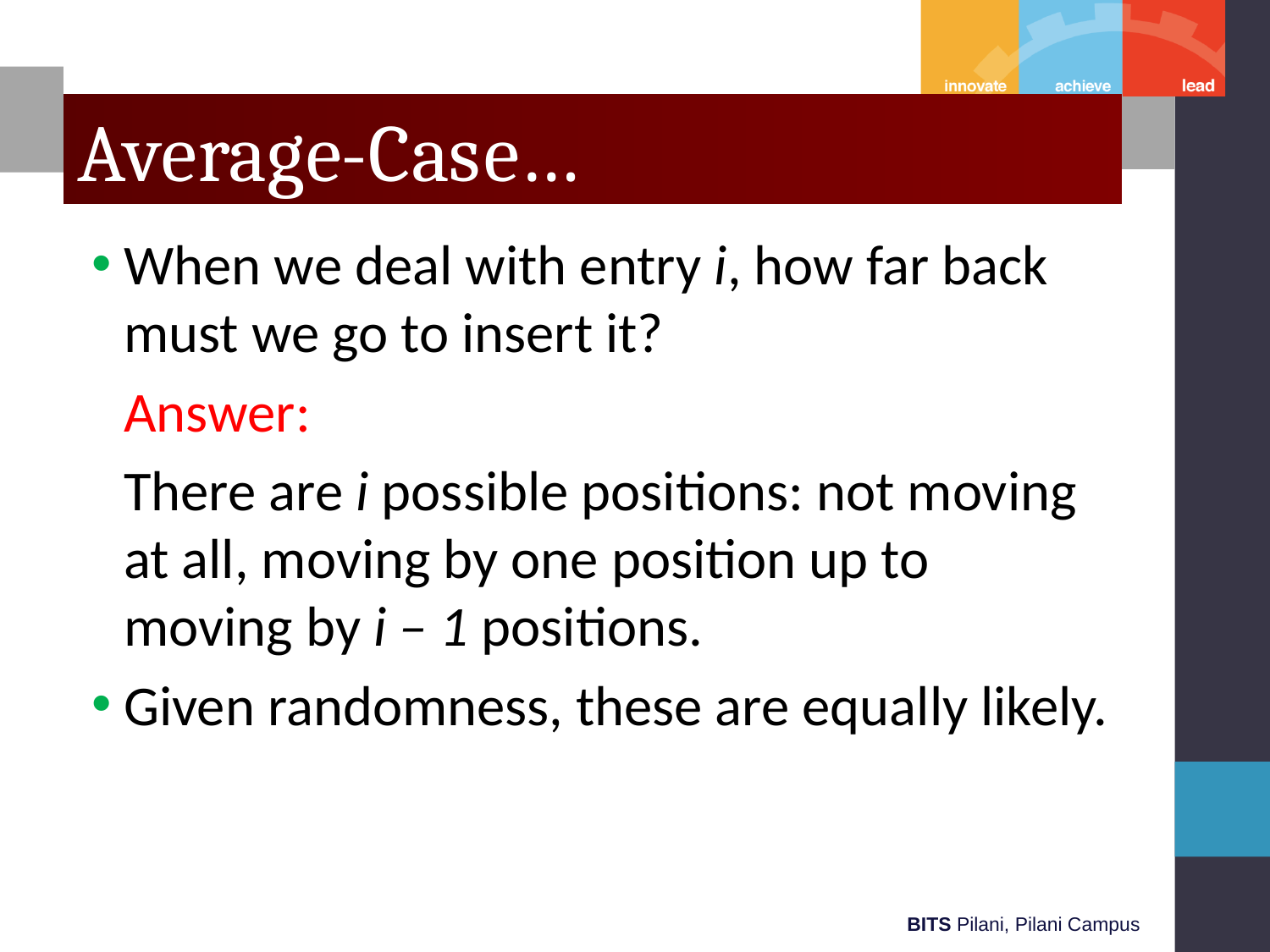

# Average-Case…
When we deal with entry i, how far back must we go to insert it?
	Answer:
	There are i possible positions: not moving at all, moving by one position up to moving by i – 1 positions.
Given randomness, these are equally likely.